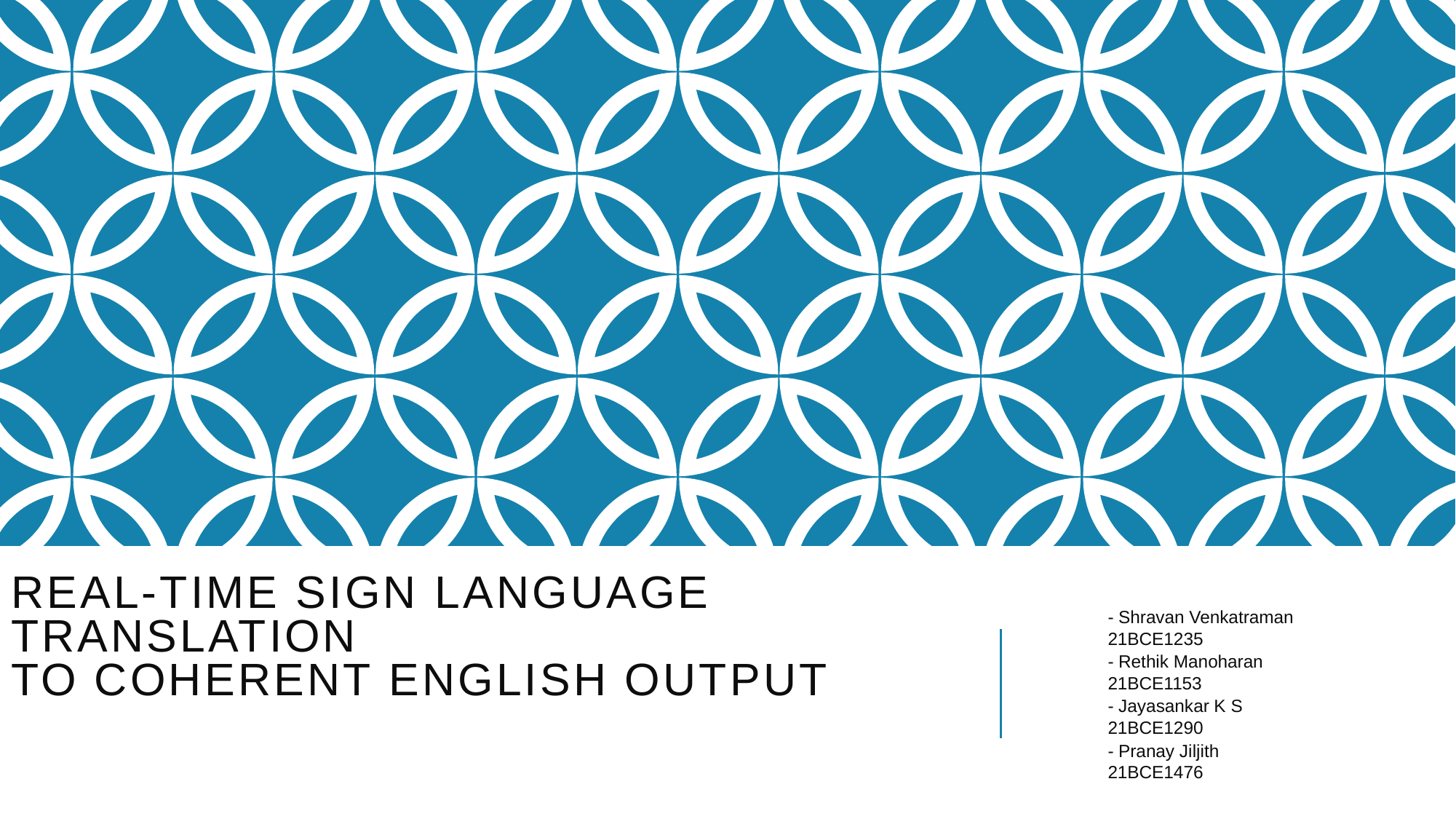

# Real-Time Sign Language Translation to Coherent English Output
- Shravan Venkatraman
21BCE1235
- Rethik Manoharan
21BCE1153
- Jayasankar K S
21BCE1290
- Pranay Jiljith
21BCE1476